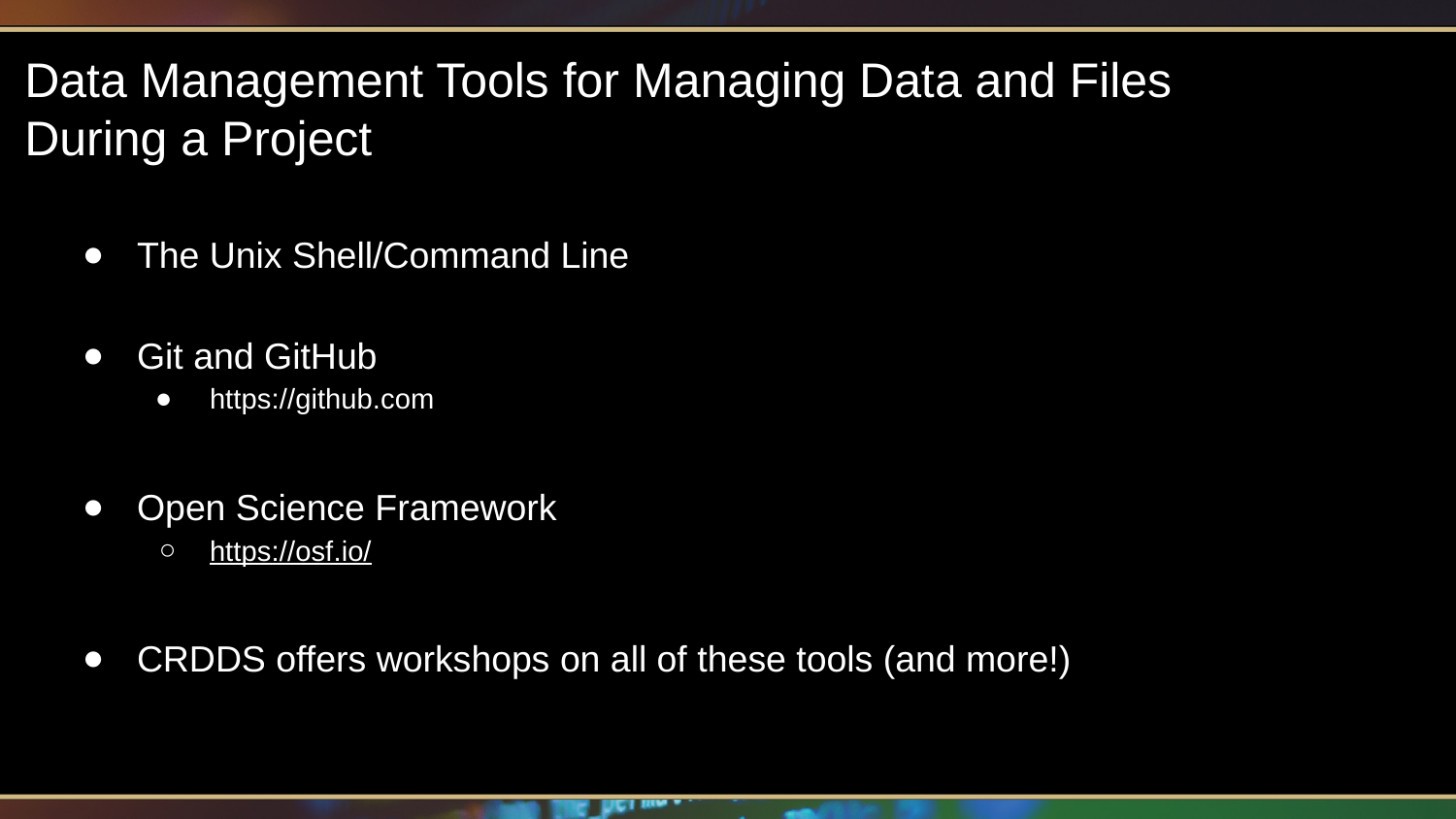

# Data Management Tools for Managing Data and Files During a Project

The Unix Shell/Command Line

Git and GitHub
https://github.com

Open Science Framework
https://osf.io/

CRDDS offers workshops on all of these tools (and more!)